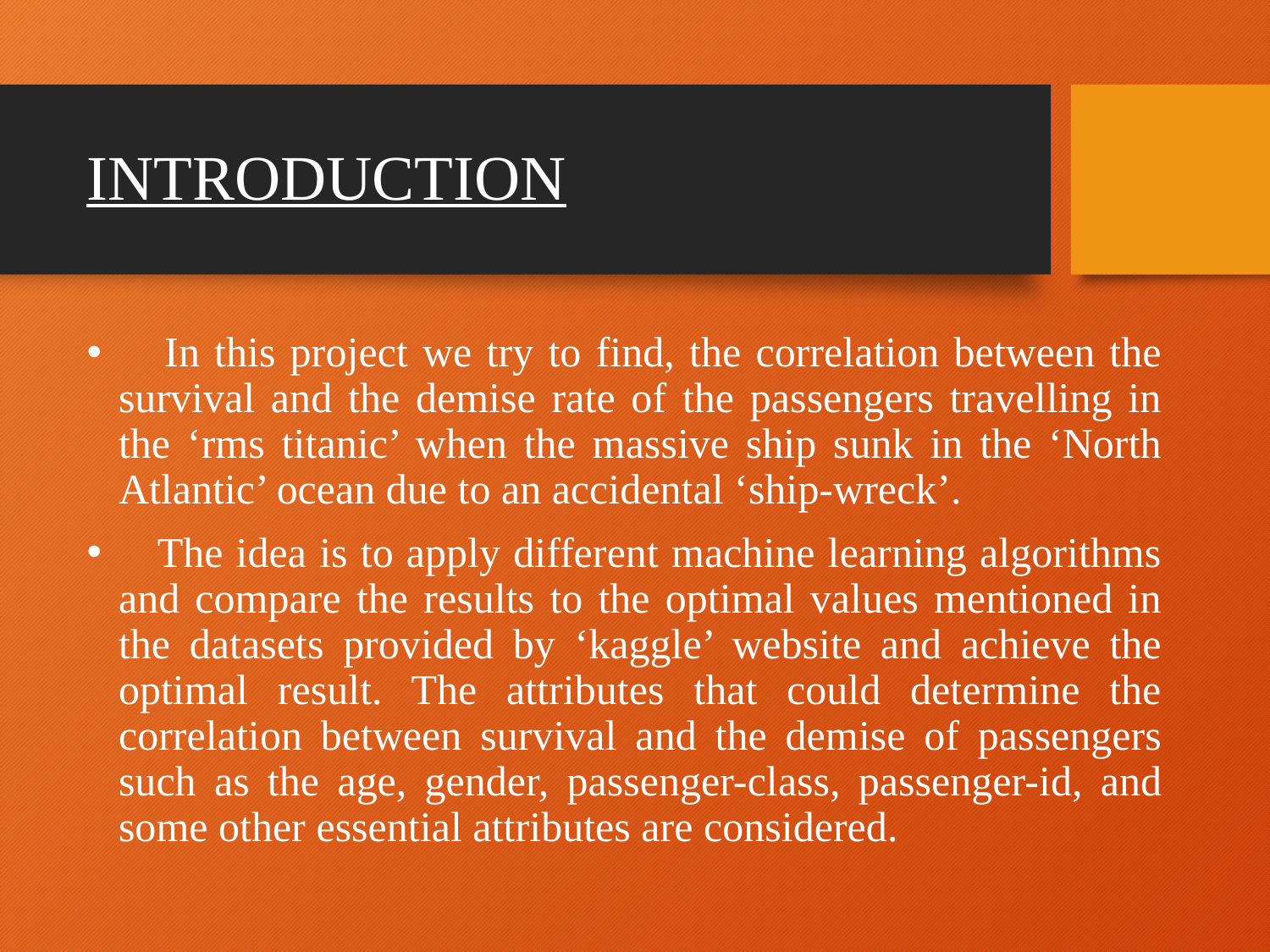

# INTRODUCTION
   In this project we try to find, the correlation between the survival and the demise rate of the passengers travelling in the ‘rms titanic’ when the massive ship sunk in the ‘North Atlantic’ ocean due to an accidental ‘ship-wreck’.
   The idea is to apply different machine learning algorithms and compare the results to the optimal values mentioned in the datasets provided by ‘kaggle’ website and achieve the optimal result. The attributes that could determine the correlation between survival and the demise of passengers such as the age, gender, passenger-class, passenger-id, and some other essential attributes are considered.